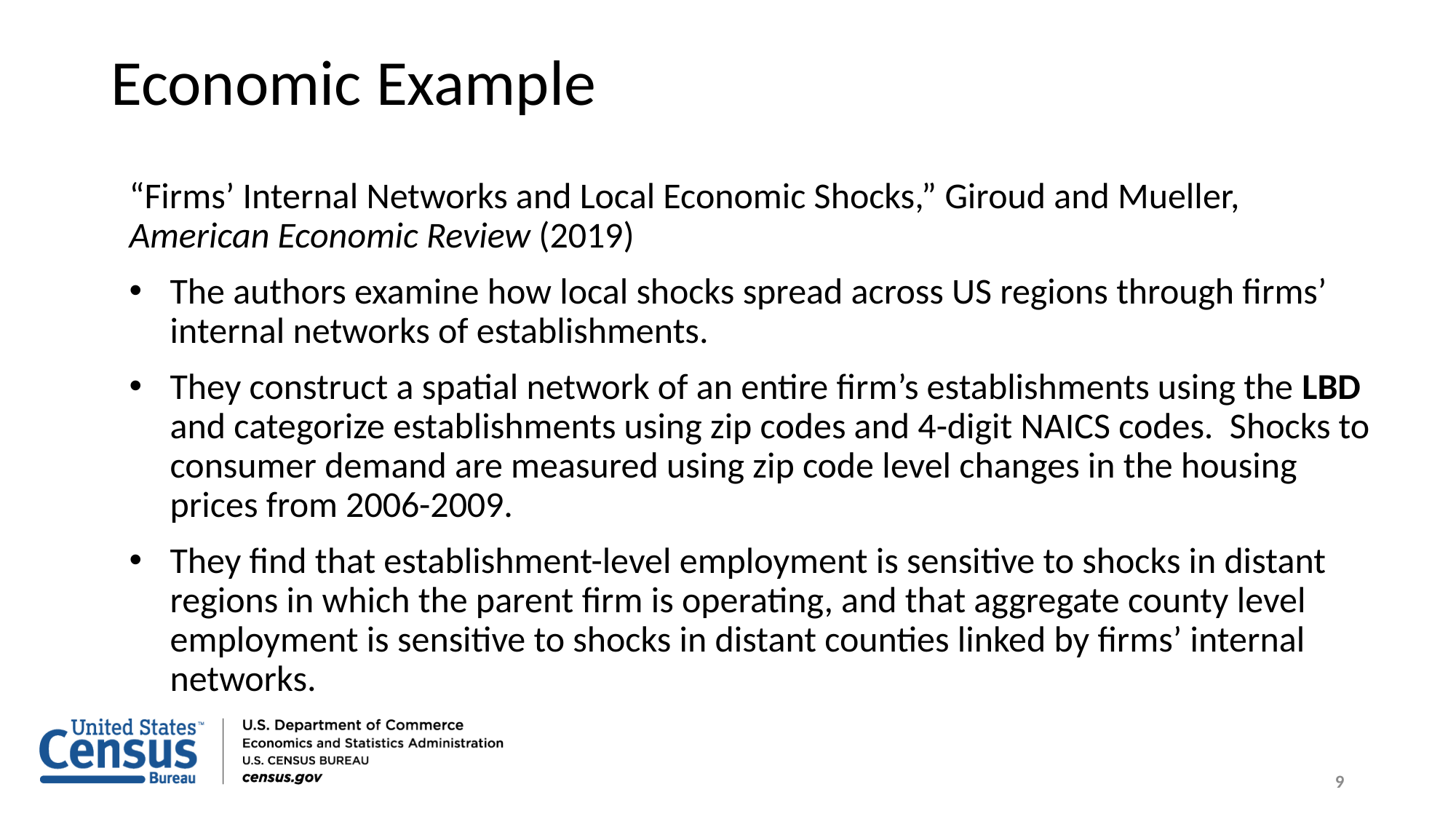

# Economic Example
“Firms’ Internal Networks and Local Economic Shocks,” Giroud and Mueller, American Economic Review (2019)
The authors examine how local shocks spread across US regions through firms’ internal networks of establishments.
They construct a spatial network of an entire firm’s establishments using the LBD and categorize establishments using zip codes and 4-digit NAICS codes.  Shocks to consumer demand are measured using zip code level changes in the housing prices from 2006-2009.
They find that establishment-level employment is sensitive to shocks in distant regions in which the parent firm is operating, and that aggregate county level employment is sensitive to shocks in distant counties linked by firms’ internal networks.
9